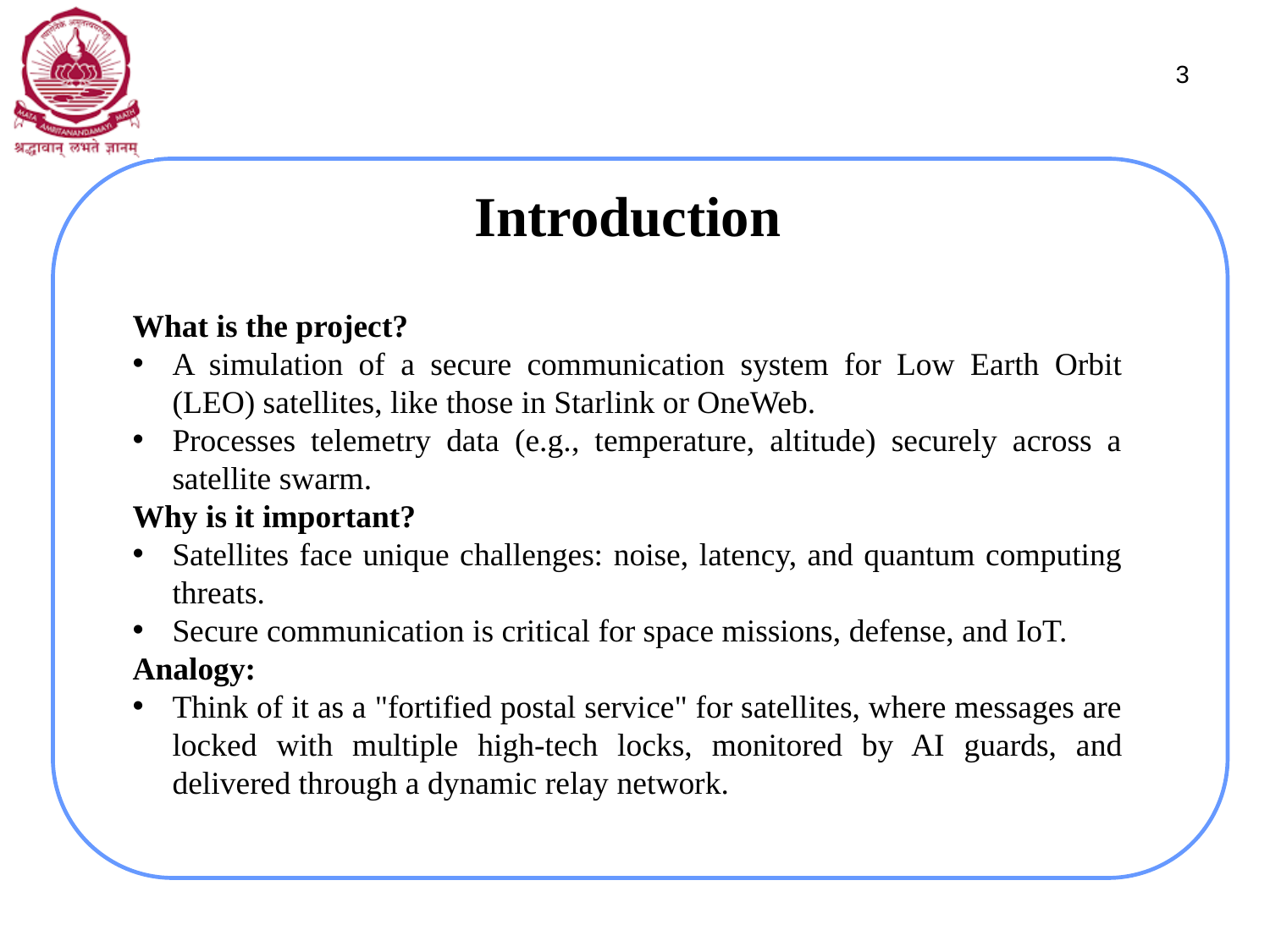

3
# Introduction
What is the project?
A simulation of a secure communication system for Low Earth Orbit (LEO) satellites, like those in Starlink or OneWeb.
Processes telemetry data (e.g., temperature, altitude) securely across a satellite swarm.
Why is it important?
Satellites face unique challenges: noise, latency, and quantum computing threats.
Secure communication is critical for space missions, defense, and IoT.
Analogy:
Think of it as a "fortified postal service" for satellites, where messages are locked with multiple high-tech locks, monitored by AI guards, and delivered through a dynamic relay network.